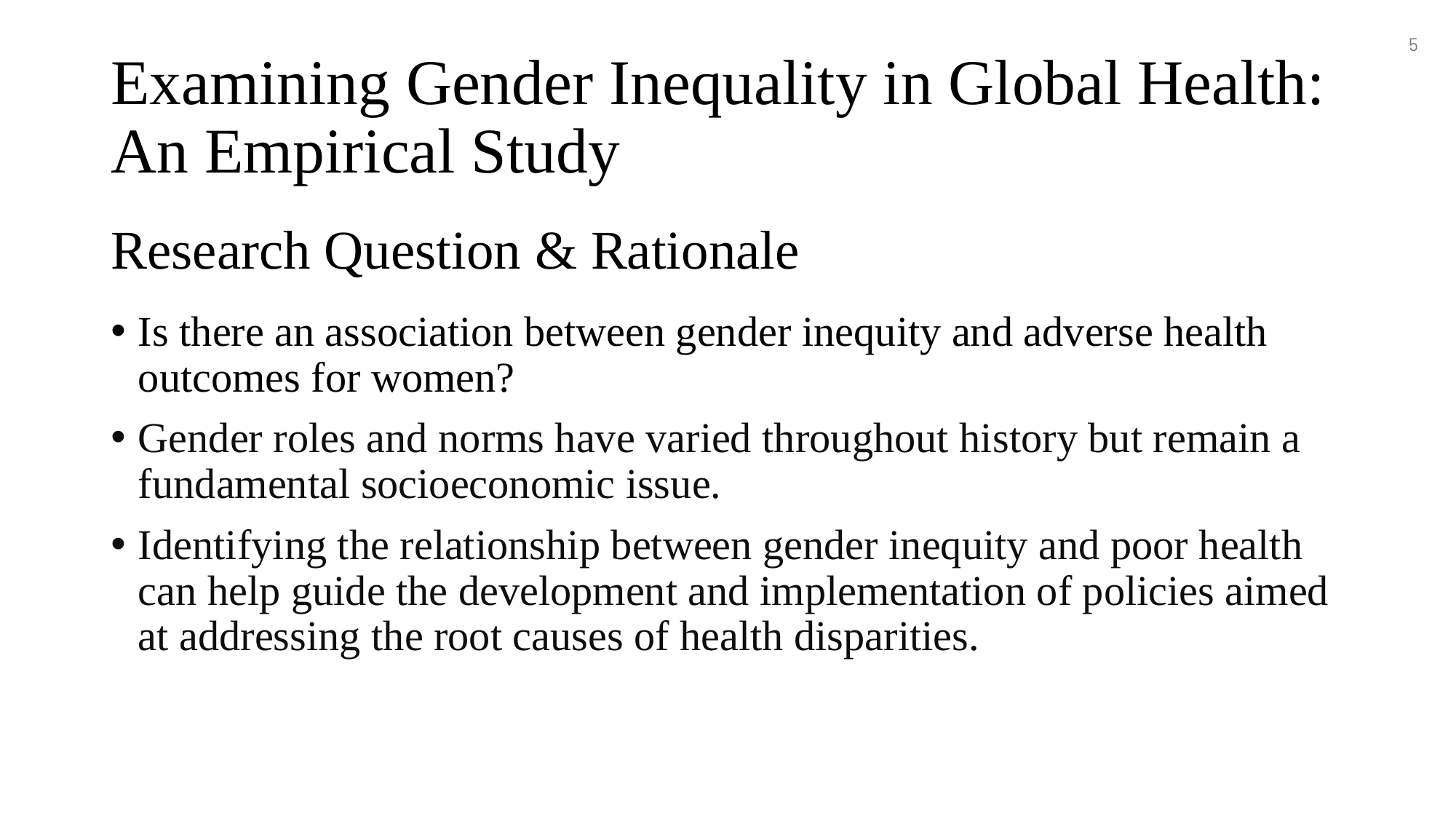

5
Examining Gender Inequality in Global Health: An Empirical Study
# Research Question & Rationale
Is there an association between gender inequity and adverse health outcomes for women?
Gender roles and norms have varied throughout history but remain a fundamental socioeconomic issue.
Identifying the relationship between gender inequity and poor health can help guide the development and implementation of policies aimed at addressing the root causes of health disparities.